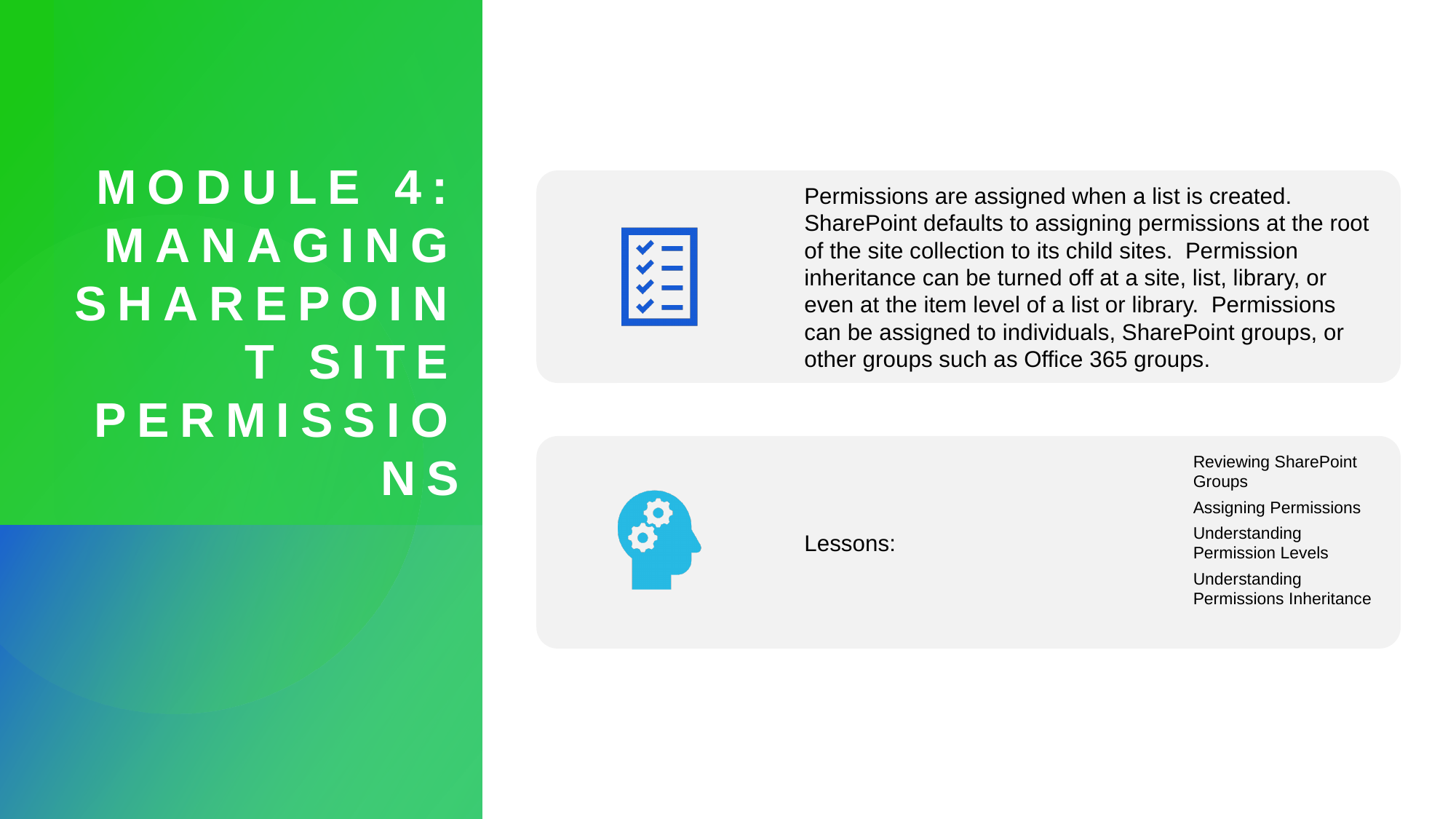

Permissions are assigned when a list is created.  SharePoint defaults to assigning permissions at the root of the site collection to its child sites.  Permission inheritance can be turned off at a site, list, library, or even at the item level of a list or library.  Permissions can be assigned to individuals, SharePoint groups, or other groups such as Office 365 groups.
Lessons:
Reviewing SharePoint Groups
Assigning Permissions
Understanding Permission Levels
Understanding Permissions Inheritance

# Module 4: managing SharePoint site permissions